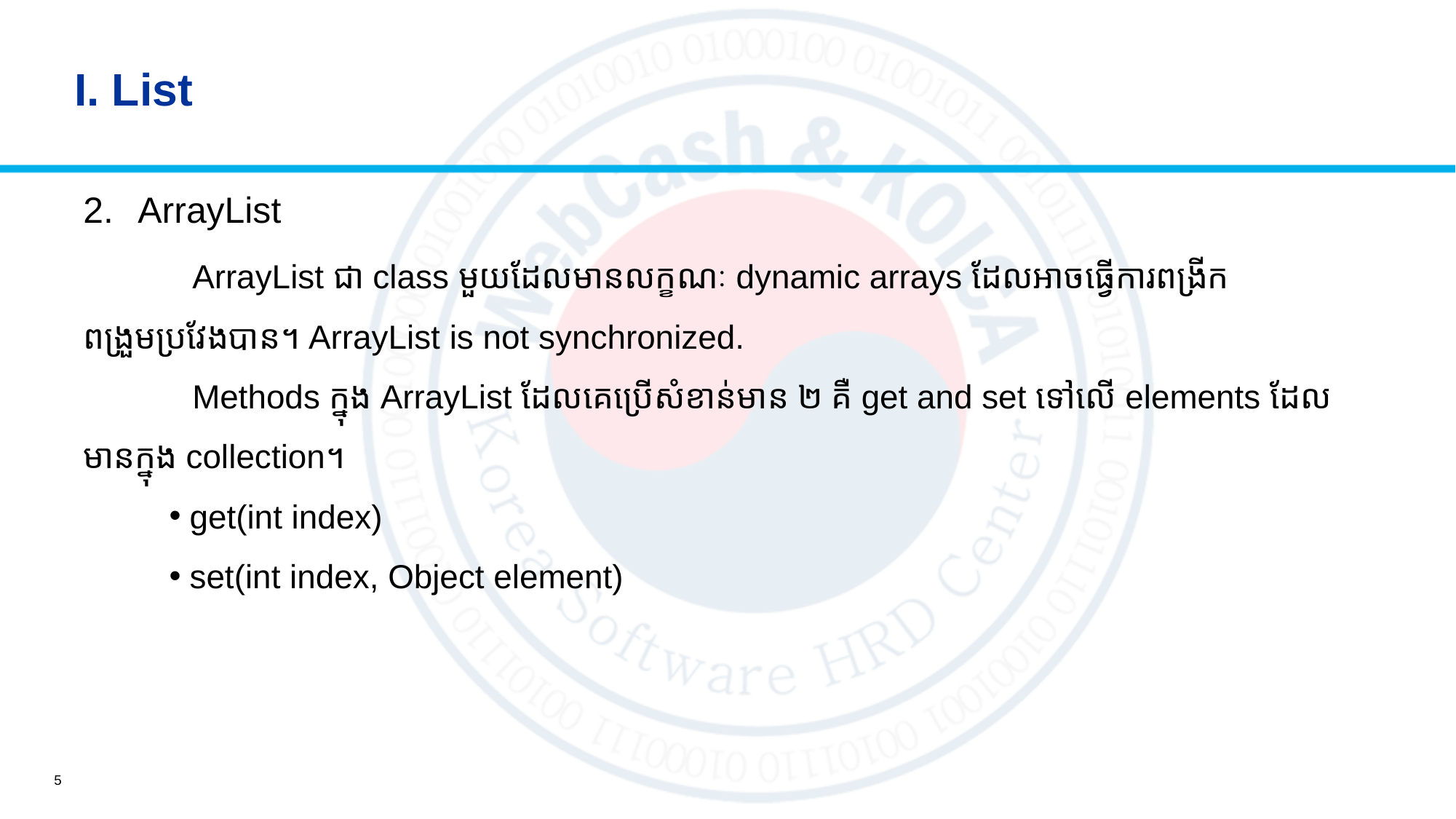

# I. List
ArrayList
	ArrayList ជា class មួយដែលមានលក្ខណៈ dynamic arrays ដែលអាចធ្វើការពង្រីក
ពង្រួមប្រវែងបាន។ ArrayList is not synchronized.
	Methods ក្នុង ArrayList ដែលគេប្រើសំខាន់មាន ២ គឺ get and set ទៅលើ elements ដែលមានក្នុង collection។
get(int index)
set(int index, Object element)

5